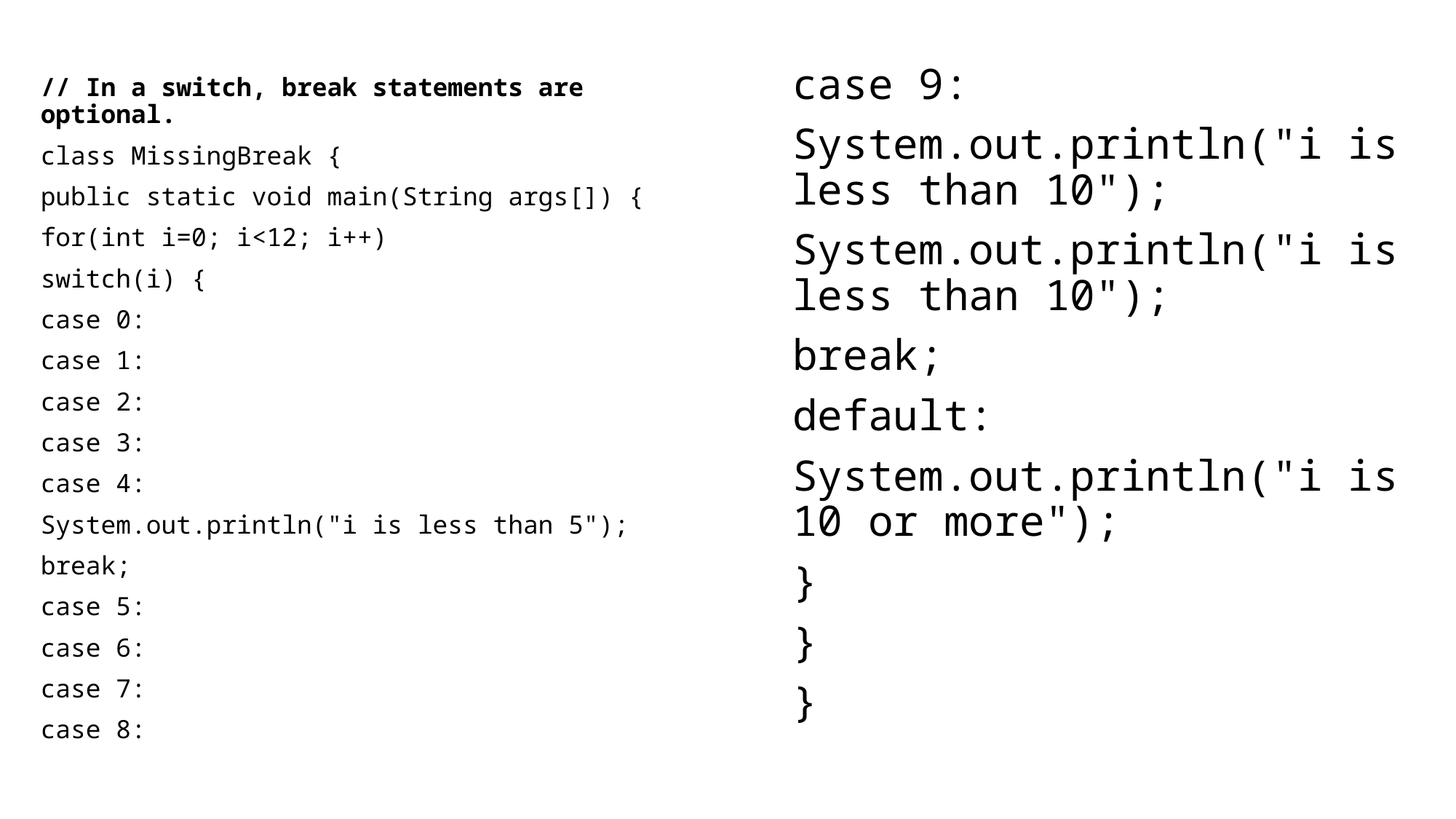

case 9:
System.out.println("i is less than 10");
System.out.println("i is less than 10");
break;
default:
System.out.println("i is 10 or more");
}
}
}

// In a switch, break statements are optional.
class MissingBreak {
public static void main(String args[]) {
for(int i=0; i<12; i++)
switch(i) {
case 0:
case 1:
case 2:
case 3:
case 4:
System.out.println("i is less than 5");
break;
case 5:
case 6:
case 7:
case 8: